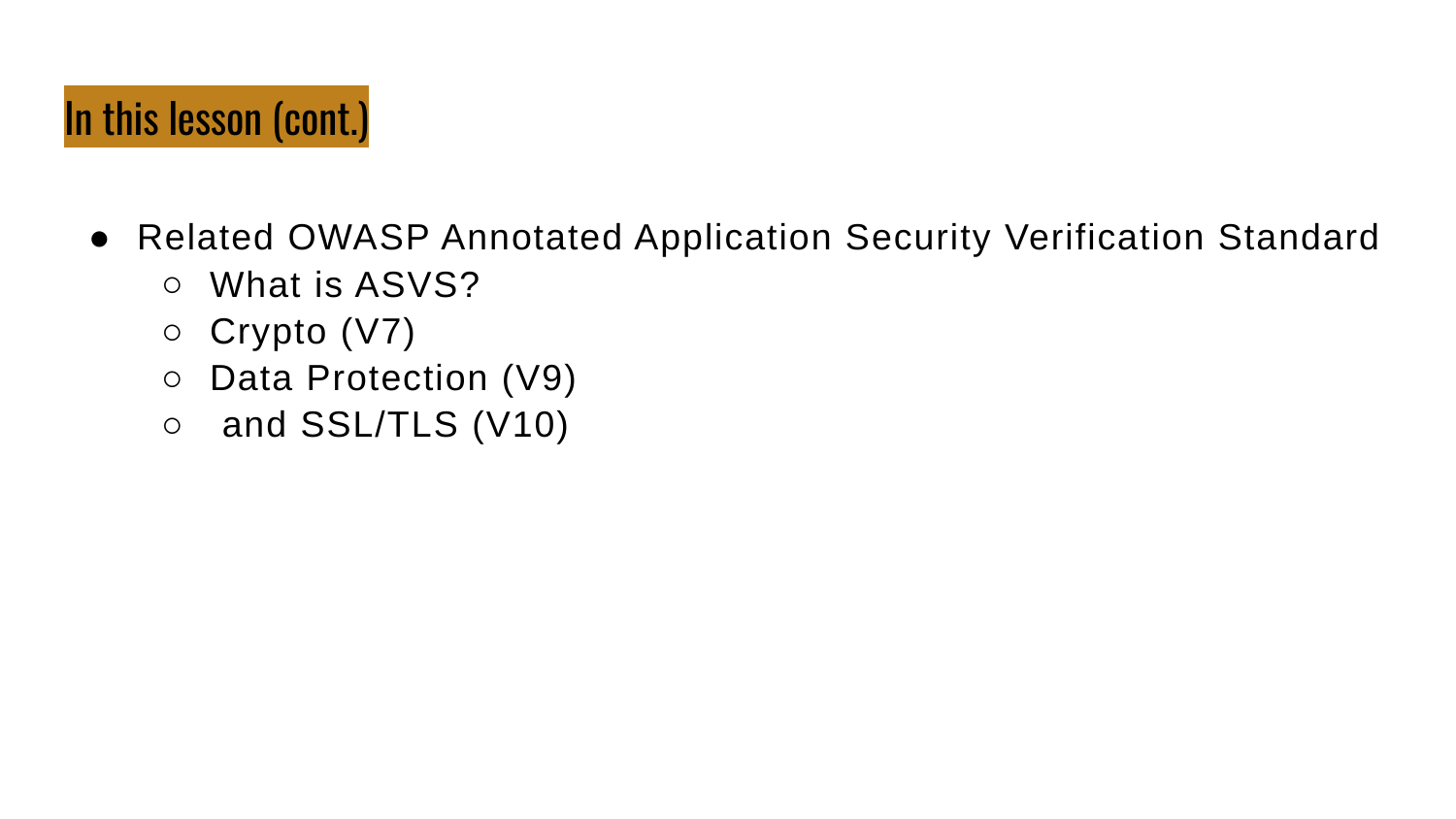

# In this lesson (cont.)
Related OWASP Annotated Application Security Verification Standard
What is ASVS?
Crypto (V7)
Data Protection (V9)
 and SSL/TLS (V10)